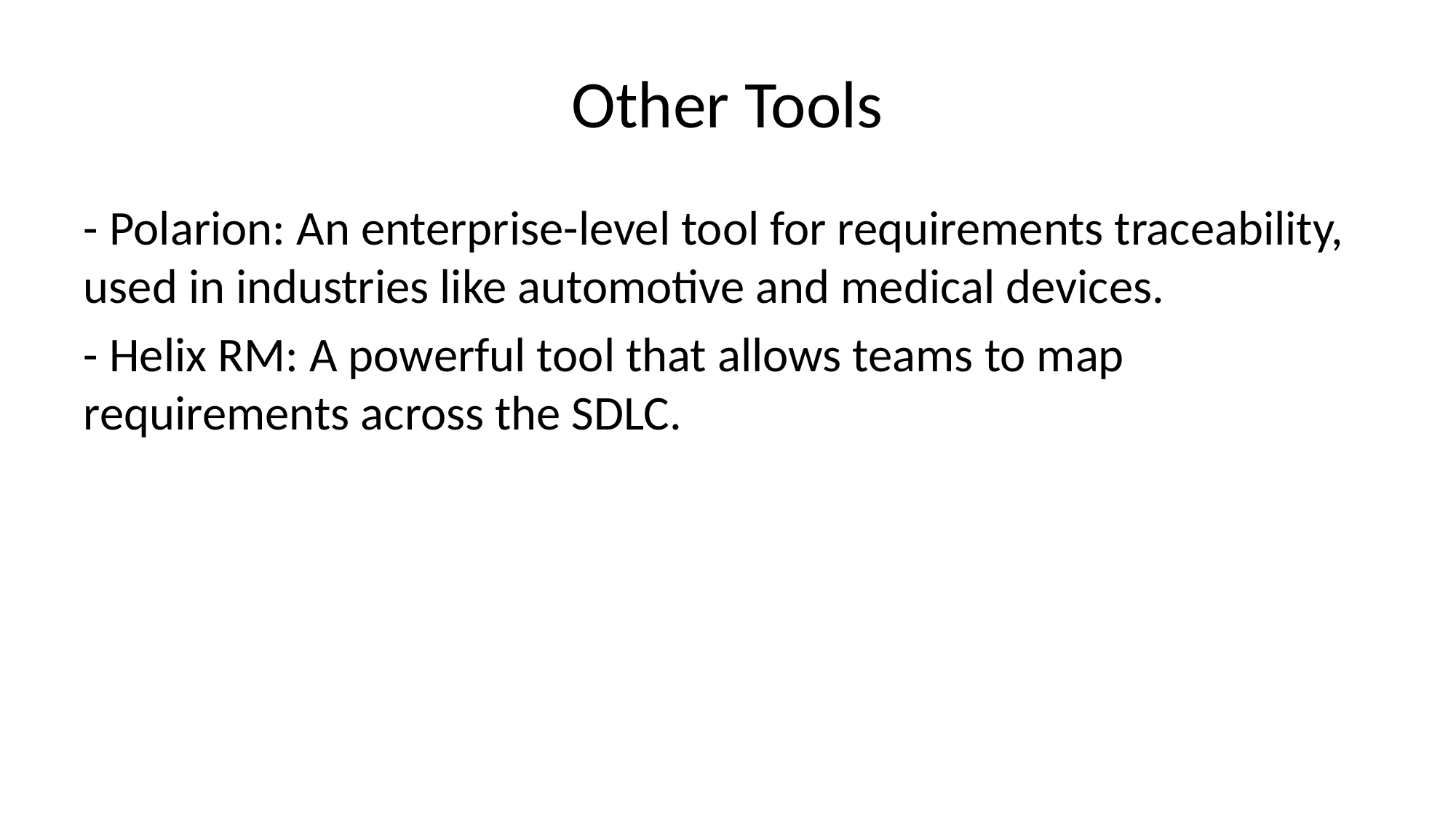

# Other Tools
- Polarion: An enterprise-level tool for requirements traceability, used in industries like automotive and medical devices.
- Helix RM: A powerful tool that allows teams to map requirements across the SDLC.